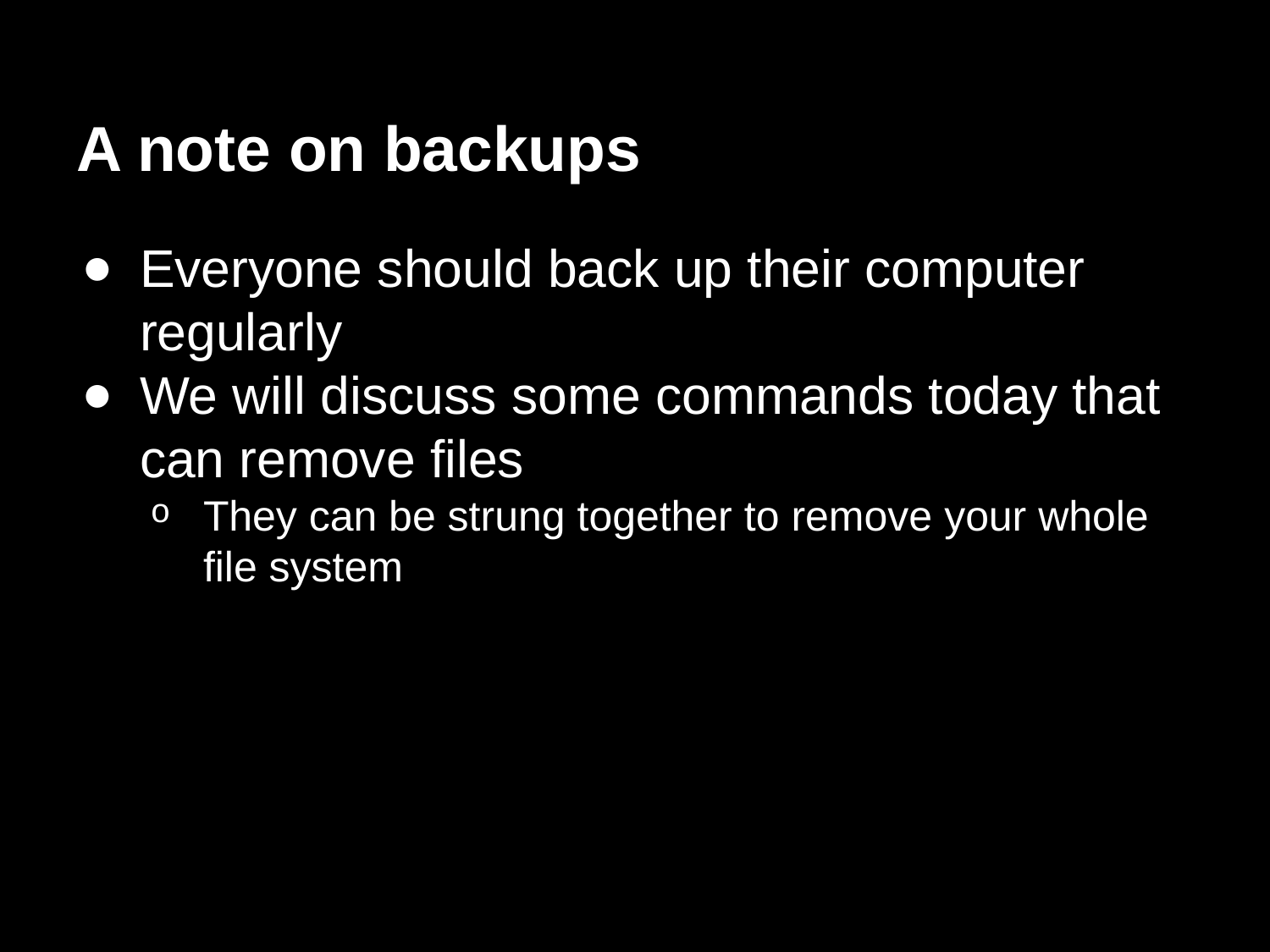

# A note on backups
Everyone should back up their computer regularly
We will discuss some commands today that can remove files
They can be strung together to remove your whole file system